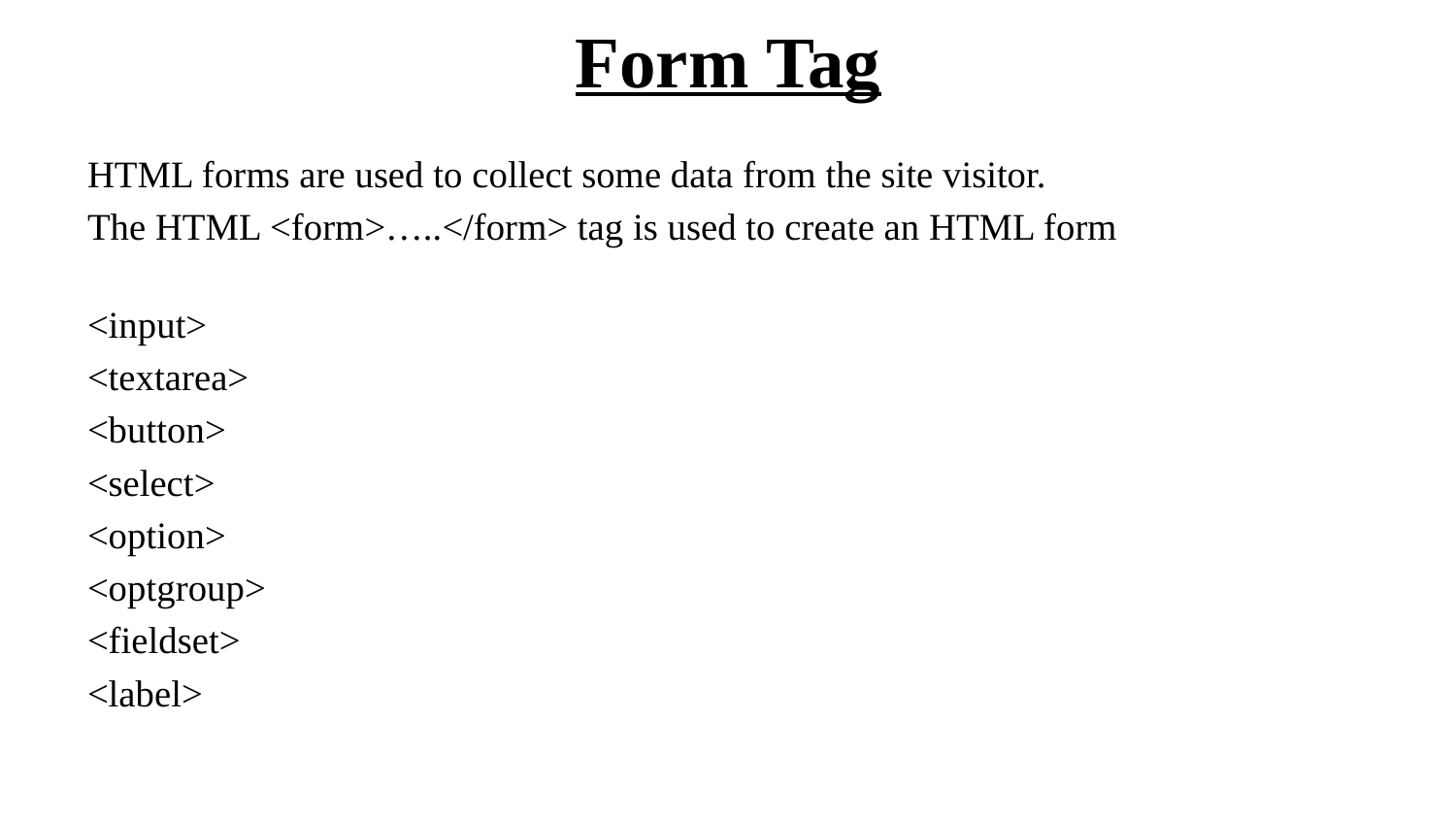

# Form Tag
HTML forms are used to collect some data from the site visitor.
The HTML <form>…..</form> tag is used to create an HTML form
<input>
<textarea>
<button>
<select>
<option>
<optgroup>
<fieldset>
<label>